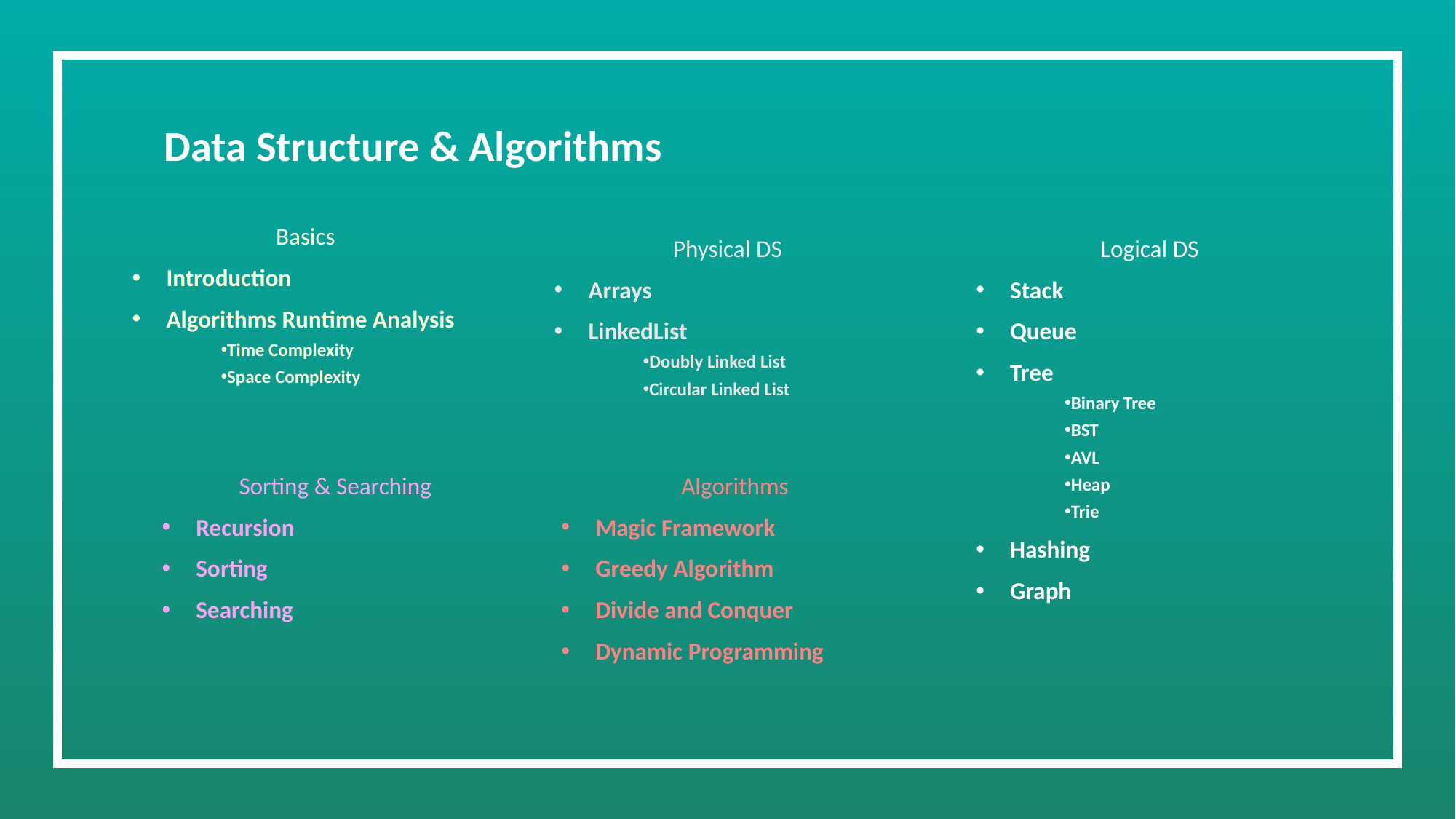

# Data Structure & Algorithms
Basics
Introduction
Algorithms Runtime Analysis
Time Complexity
Space Complexity

Physical DS
Arrays
LinkedList
Doubly Linked List
Circular Linked List

Logical DS
Stack
Queue
Tree
Binary Tree
BST
AVL
Heap
Trie
Hashing
Graph

Sorting & Searching
Recursion
Sorting
Searching

Algorithms
Magic Framework
Greedy Algorithm
Divide and Conquer
Dynamic Programming